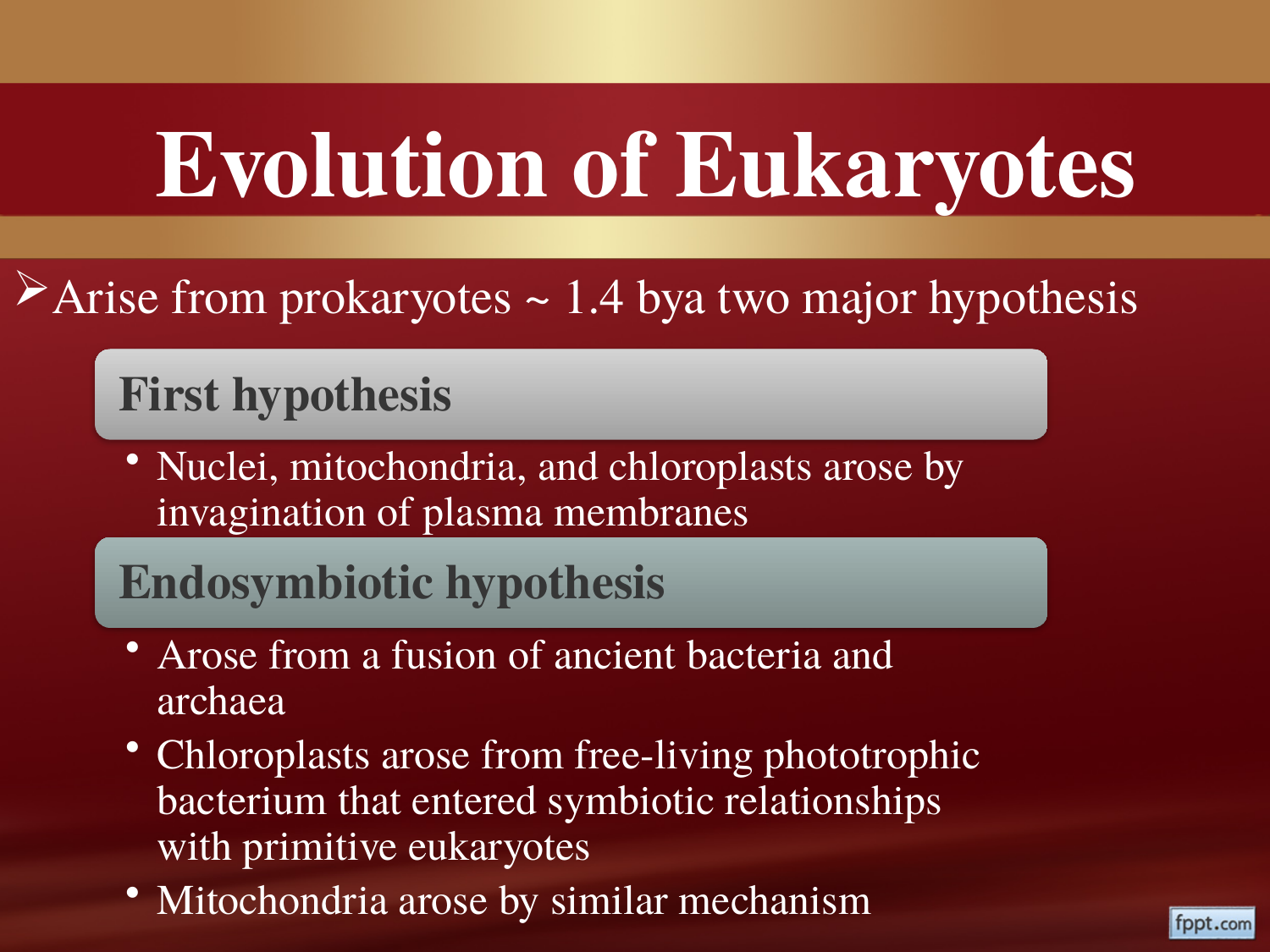

Evolution of Eukaryotes
Arise from prokaryotes ~ 1.4 bya two major hypothesis
First hypothesis
Nuclei, mitochondria, and chloroplasts arose by invagination of plasma membranes
Endosymbiotic hypothesis
Arose from a fusion of ancient bacteria and archaea
Chloroplasts arose from free-living phototrophic bacterium that entered symbiotic relationships with primitive eukaryotes
Mitochondria arose by similar mechanism